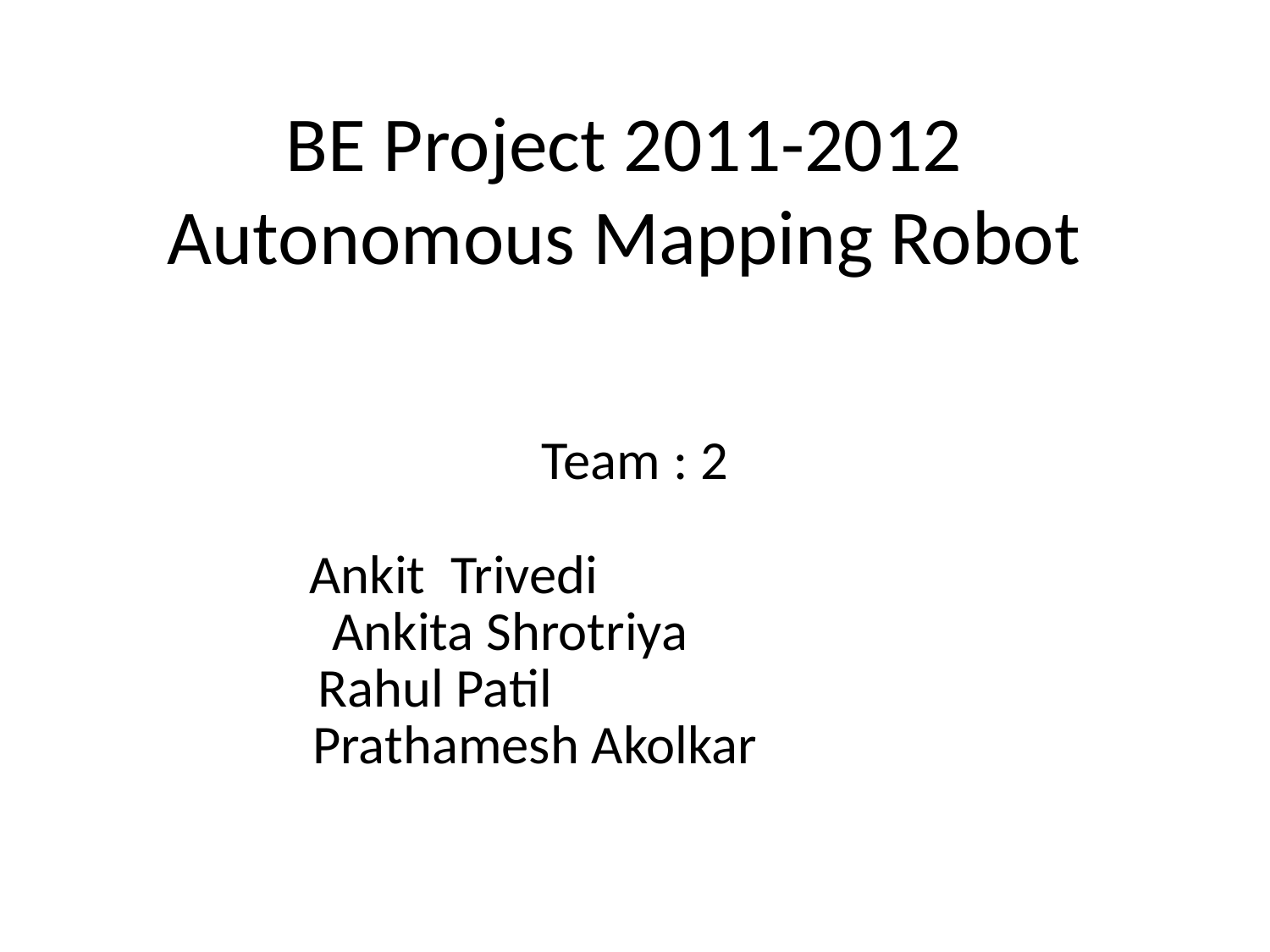

# BE Project 2011-2012 Autonomous Mapping Robot

Team : 2

Ankit  Trivedi
Ankita Shrotriya
Rahul Patil
Prathamesh Akolkar